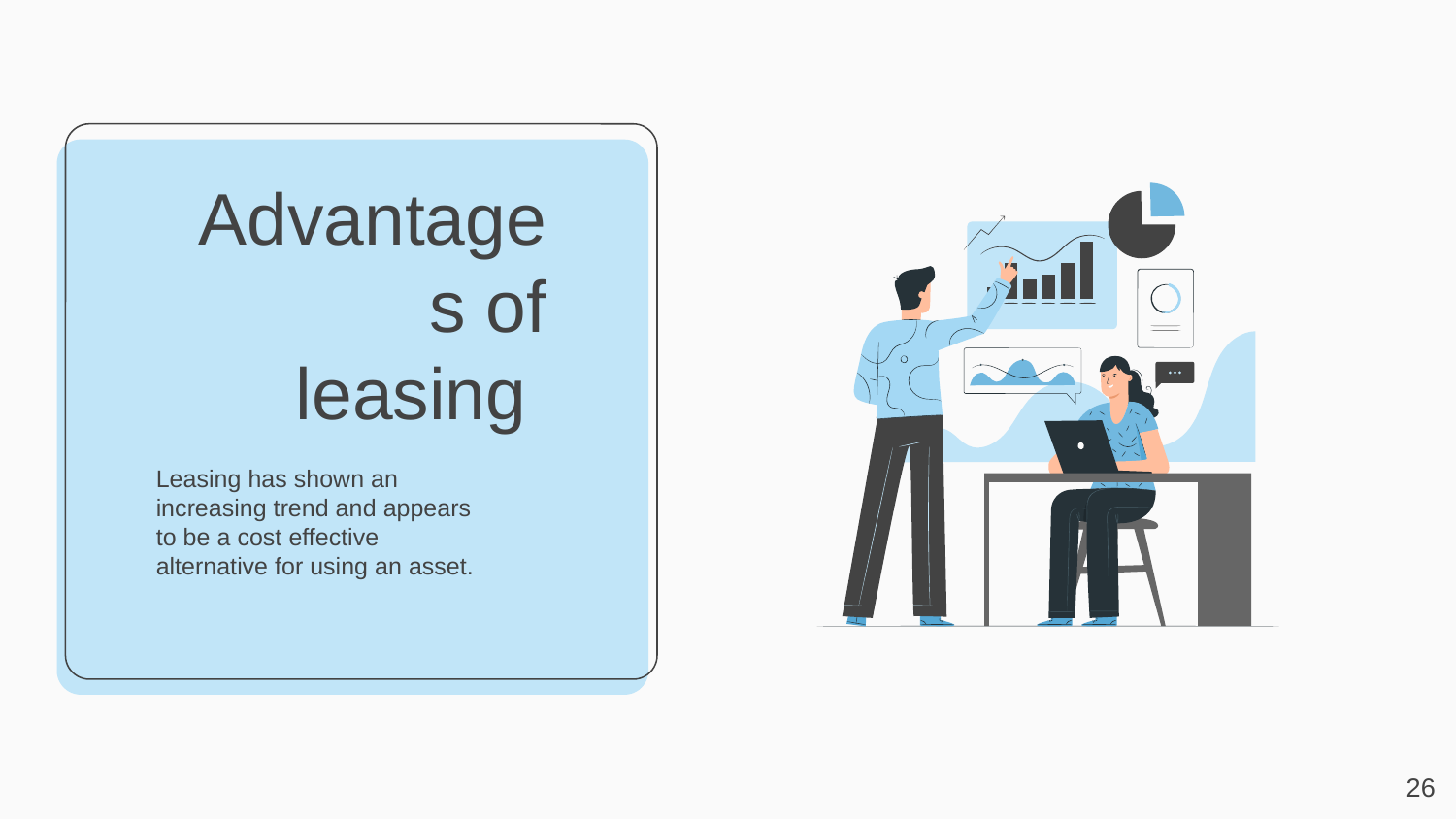

# Advantages of leasing
Leasing has shown an increasing trend and appears to be a cost effective alternative for using an asset.
26